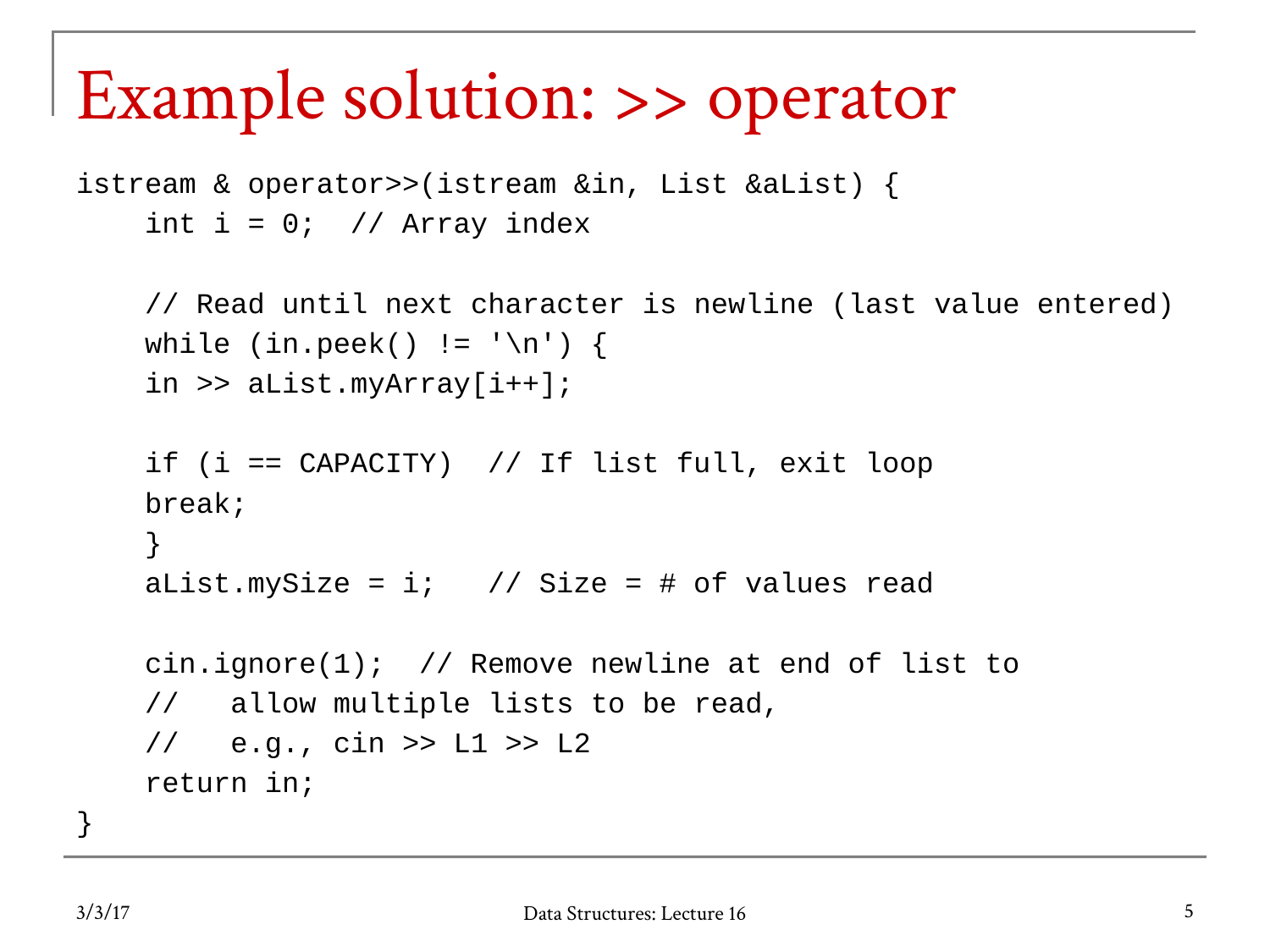

# Example solution: >> operator
istream & operator>>(istream &in, List &aList) {
	int i = 0;		// Array index

	// Read until next character is newline (last value entered)
	while (in.peek() != '\n') {
		in >> aList.myArray[i++];

		if (i == CAPACITY)	// If list full, exit loop
			break;
	}
	aList.mySize = i;	// Size = # of values read

	cin.ignore(1);	// Remove newline at end of list to
						//   allow multiple lists to be read,
						//   e.g., cin >> L1 >> L2
	return in;
}
3/3/17
5
Data Structures: Lecture 16